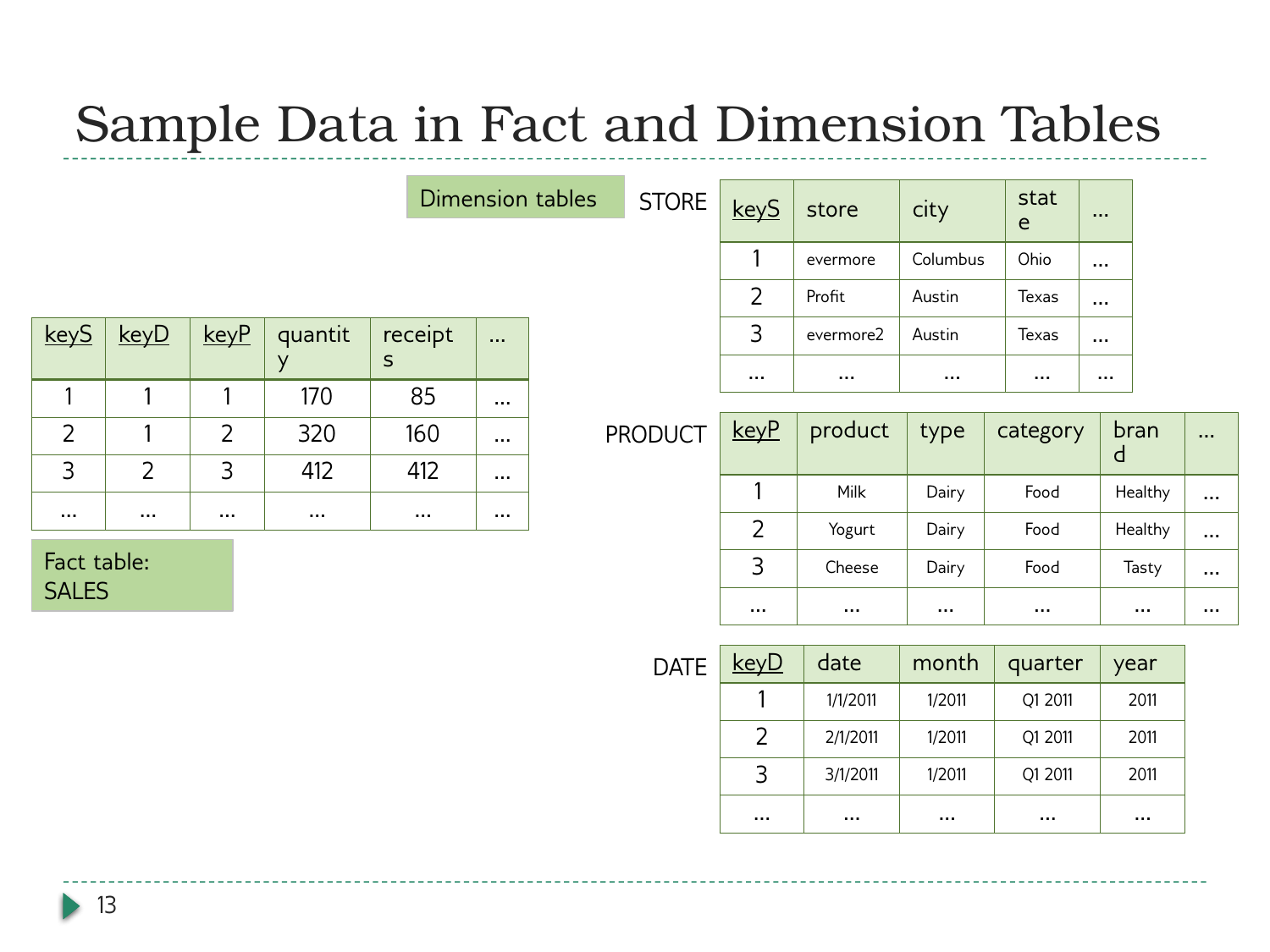

# Sample Data in Fact and Dimension Tables
Dimension tables
STORE
| keyS | store | city | state | … |
| --- | --- | --- | --- | --- |
| 1 | evermore | Columbus | Ohio | … |
| 2 | Profit | Austin | Texas | … |
| 3 | evermore2 | Austin | Texas | … |
| … | … | … | … | … |
| keyS | keyD | keyP | quantity | receipts | … |
| --- | --- | --- | --- | --- | --- |
| 1 | 1 | 1 | 170 | 85 | … |
| 2 | 1 | 2 | 320 | 160 | … |
| 3 | 2 | 3 | 412 | 412 | … |
| … | … | … | … | … | … |
PRODUCT
| keyP | product | type | category | brand | … |
| --- | --- | --- | --- | --- | --- |
| 1 | Milk | Dairy | Food | Healthy | … |
| 2 | Yogurt | Dairy | Food | Healthy | … |
| 3 | Cheese | Dairy | Food | Tasty | … |
| … | … | … | … | … | … |
Fact table: SALES
DATE
| keyD | date | month | quarter | year |
| --- | --- | --- | --- | --- |
| 1 | 1/1/2011 | 1/2011 | Q1 2011 | 2011 |
| 2 | 2/1/2011 | 1/2011 | Q1 2011 | 2011 |
| 3 | 3/1/2011 | 1/2011 | Q1 2011 | 2011 |
| … | … | … | … | … |
13